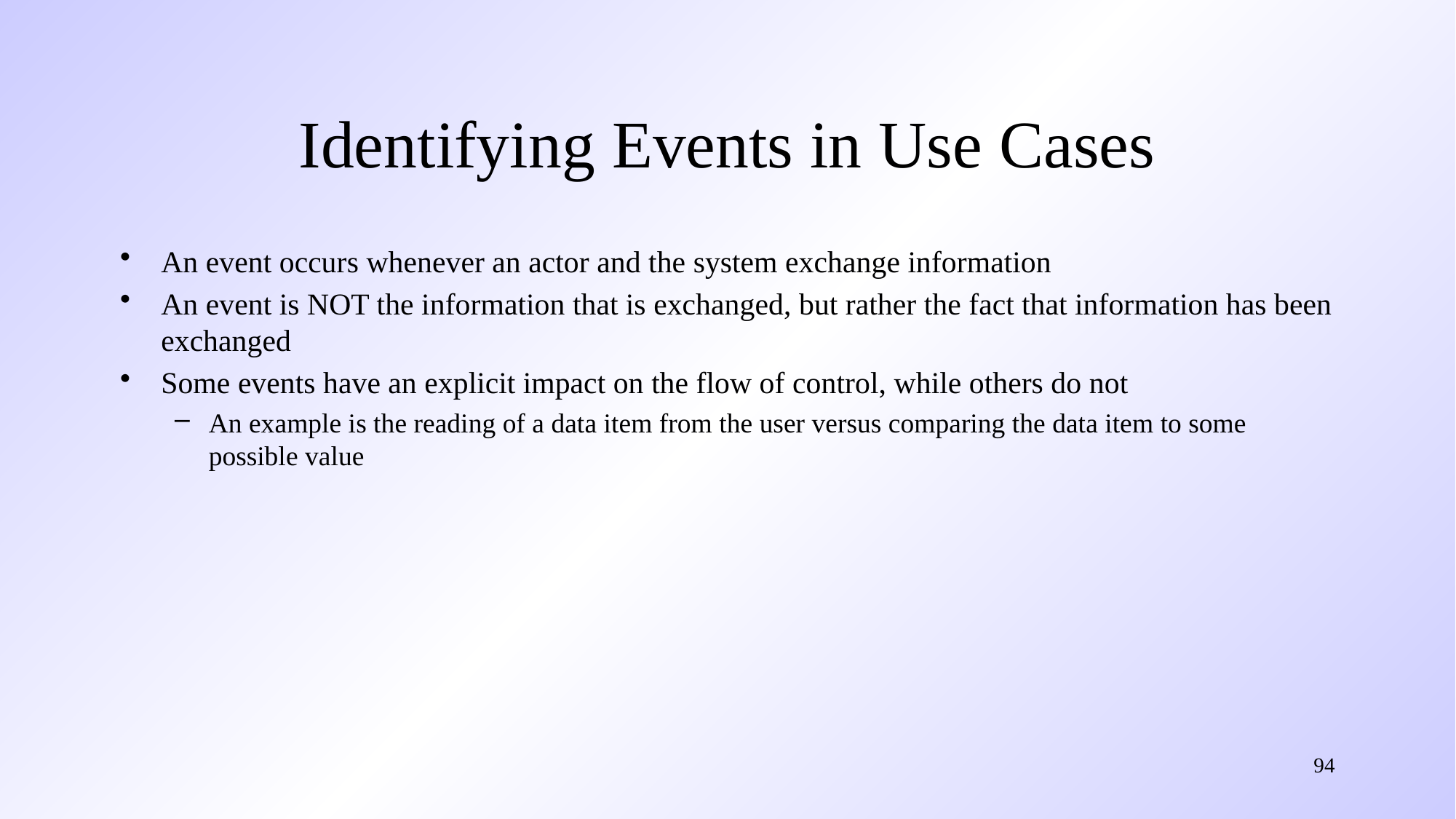

# Identifying Events in Use Cases
An event occurs whenever an actor and the system exchange information
An event is NOT the information that is exchanged, but rather the fact that information has been exchanged
Some events have an explicit impact on the flow of control, while others do not
An example is the reading of a data item from the user versus comparing the data item to some possible value
94